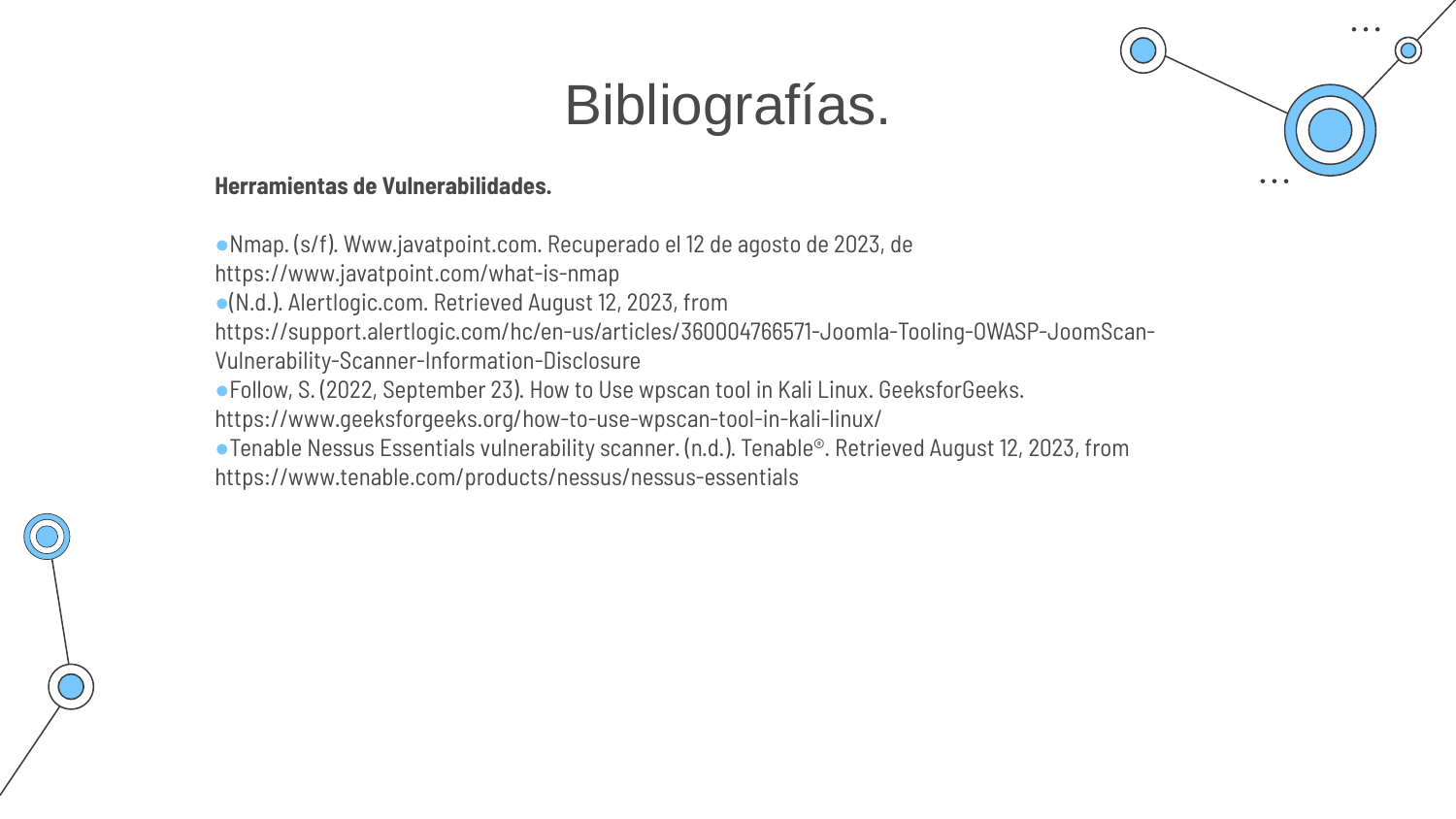

# Bibliografías.
Herramientas de Vulnerabilidades.

Nmap. (s/f). Www.javatpoint.com. Recuperado el 12 de agosto de 2023, de https://www.javatpoint.com/what-is-nmap
(N.d.). Alertlogic.com. Retrieved August 12, 2023, from https://support.alertlogic.com/hc/en-us/articles/360004766571-Joomla-Tooling-OWASP-JoomScan-Vulnerability-Scanner-Information-Disclosure
Follow, S. (2022, September 23). How to Use wpscan tool in Kali Linux. GeeksforGeeks. https://www.geeksforgeeks.org/how-to-use-wpscan-tool-in-kali-linux/
Tenable Nessus Essentials vulnerability scanner. (n.d.). Tenable®. Retrieved August 12, 2023, from https://www.tenable.com/products/nessus/nessus-essentials